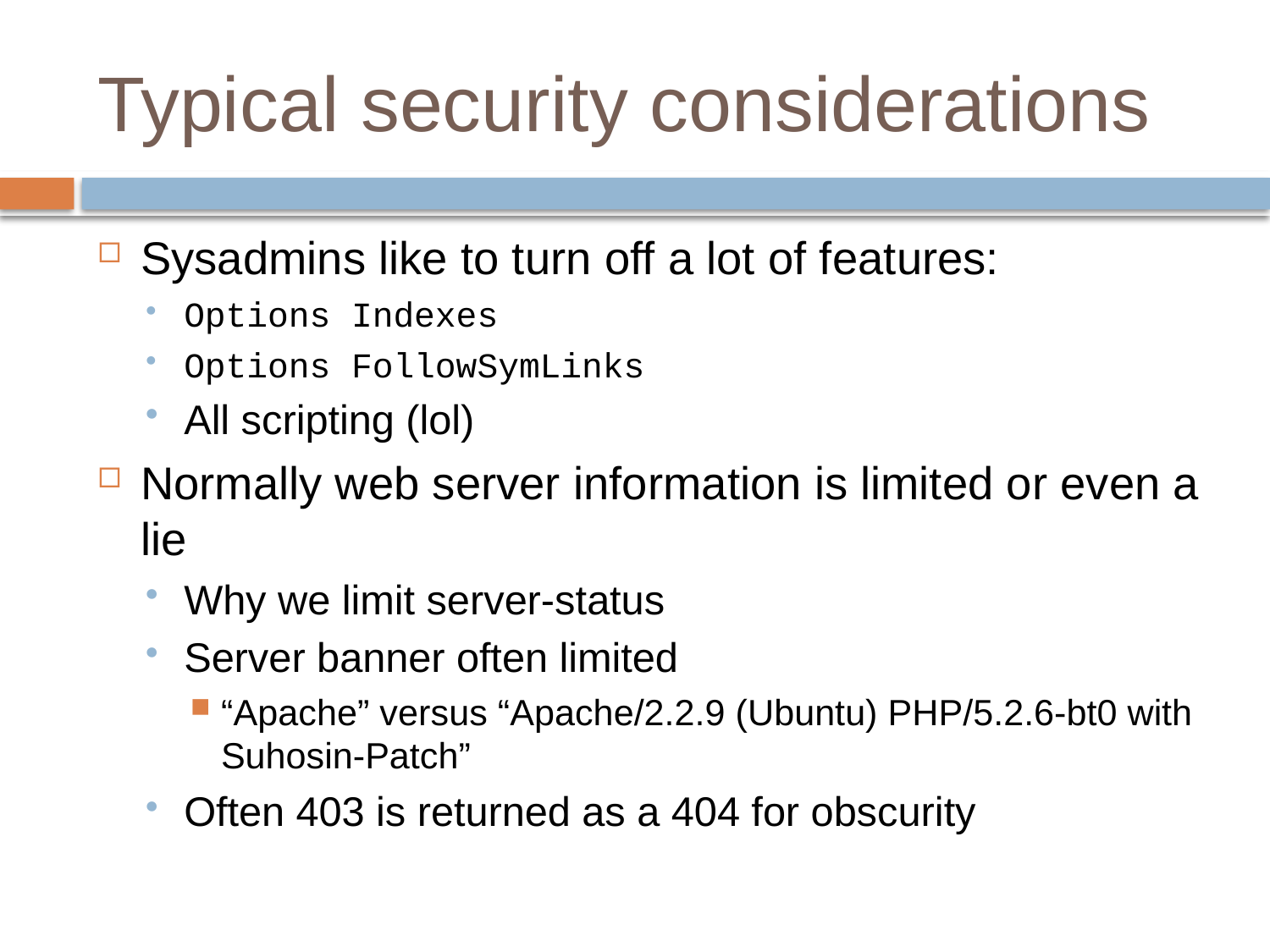

# Typical security considerations
Sysadmins like to turn off a lot of features:
Options Indexes
Options FollowSymLinks
All scripting (lol)
Normally web server information is limited or even a lie
Why we limit server-status
Server banner often limited
“Apache” versus “Apache/2.2.9 (Ubuntu) PHP/5.2.6-bt0 with Suhosin-Patch”
Often 403 is returned as a 404 for obscurity